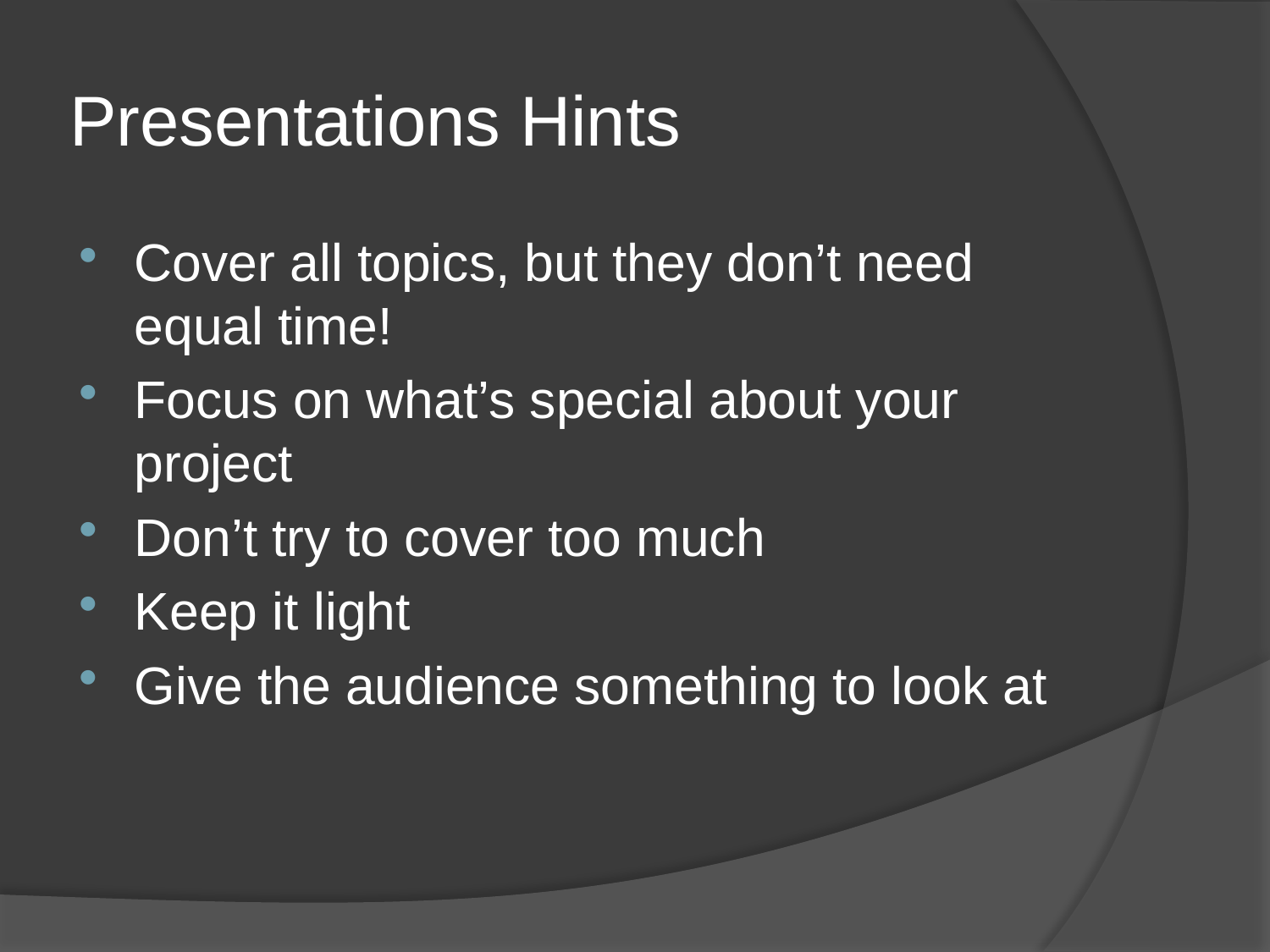

# Presentations Hints
Cover all topics, but they don’t need equal time!
Focus on what’s special about your project
Don’t try to cover too much
Keep it light
Give the audience something to look at